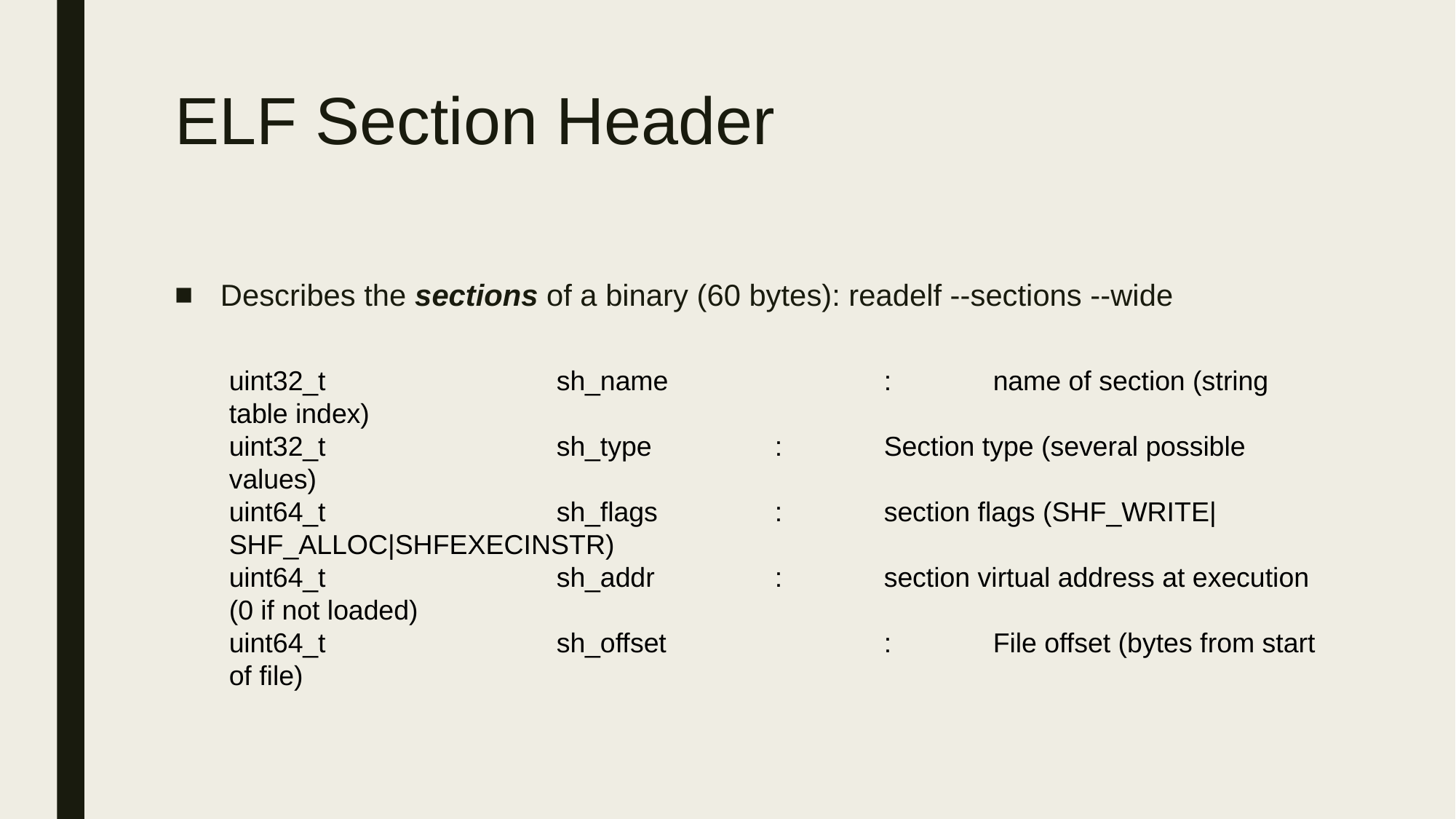

# ELF Section Header
Describes the sections of a binary (60 bytes): readelf --sections --wide
uint32_t			sh_name		:	name of section (string table index)
uint32_t			sh_type		:	Section type (several possible values)
uint64_t			sh_flags		:	section flags (SHF_WRITE|SHF_ALLOC|SHFEXECINSTR)
uint64_t			sh_addr		:	section virtual address at execution (0 if not loaded)
uint64_t			sh_offset		:	File offset (bytes from start of file)